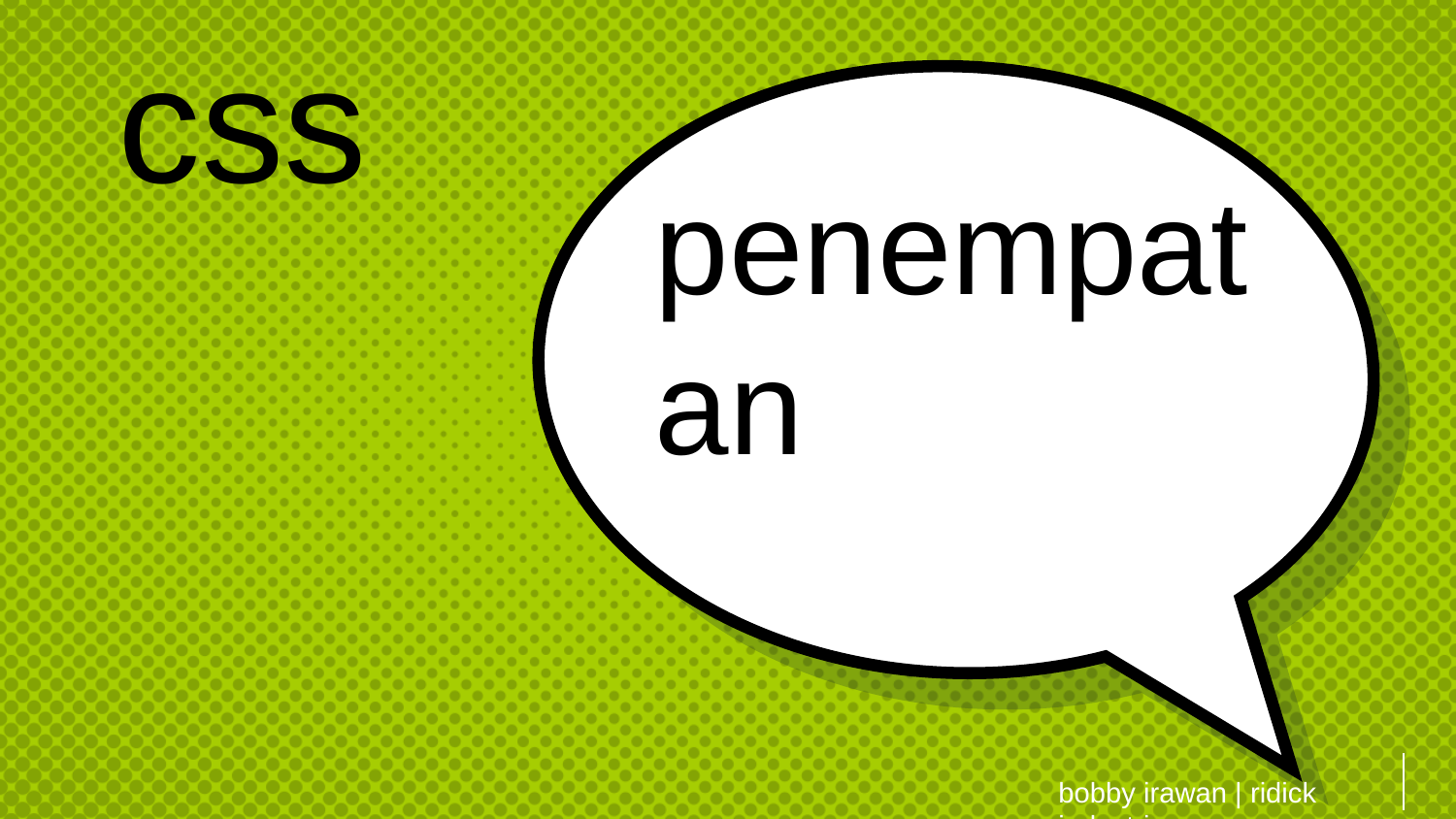

css
# penempatan
3
bobby irawan | ridick industries